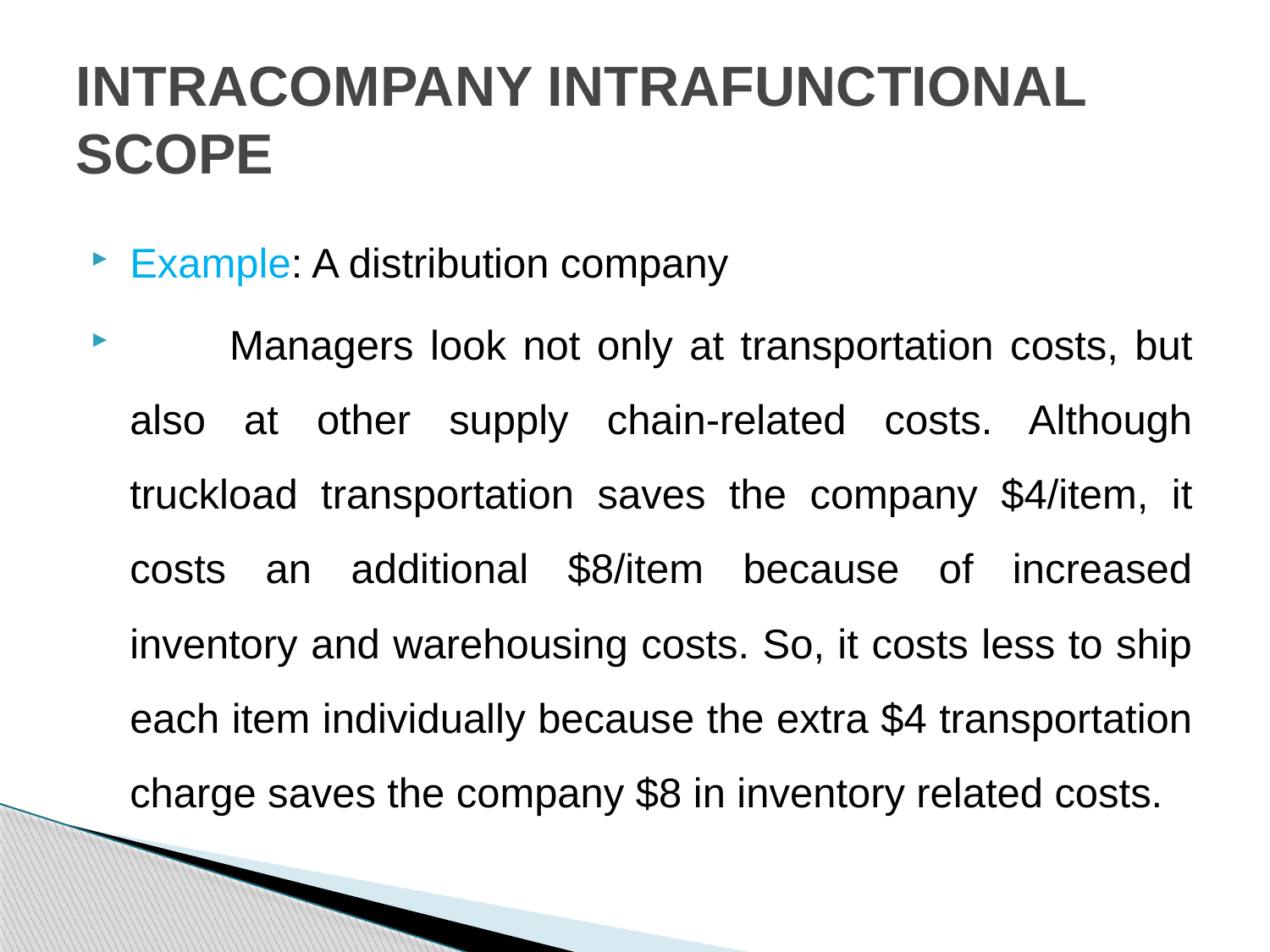

# INTRACOMPANY INTRAFUNCTIONAL SCOPE
Example: A distribution company
      Managers look not only at transportation costs, but also at other supply chain-related costs. Although truckload transportation saves the company $4/item, it costs an additional $8/item because of increased inventory and warehousing costs. So, it costs less to ship each item individually because the extra $4 transportation charge saves the company $8 in inventory related costs.